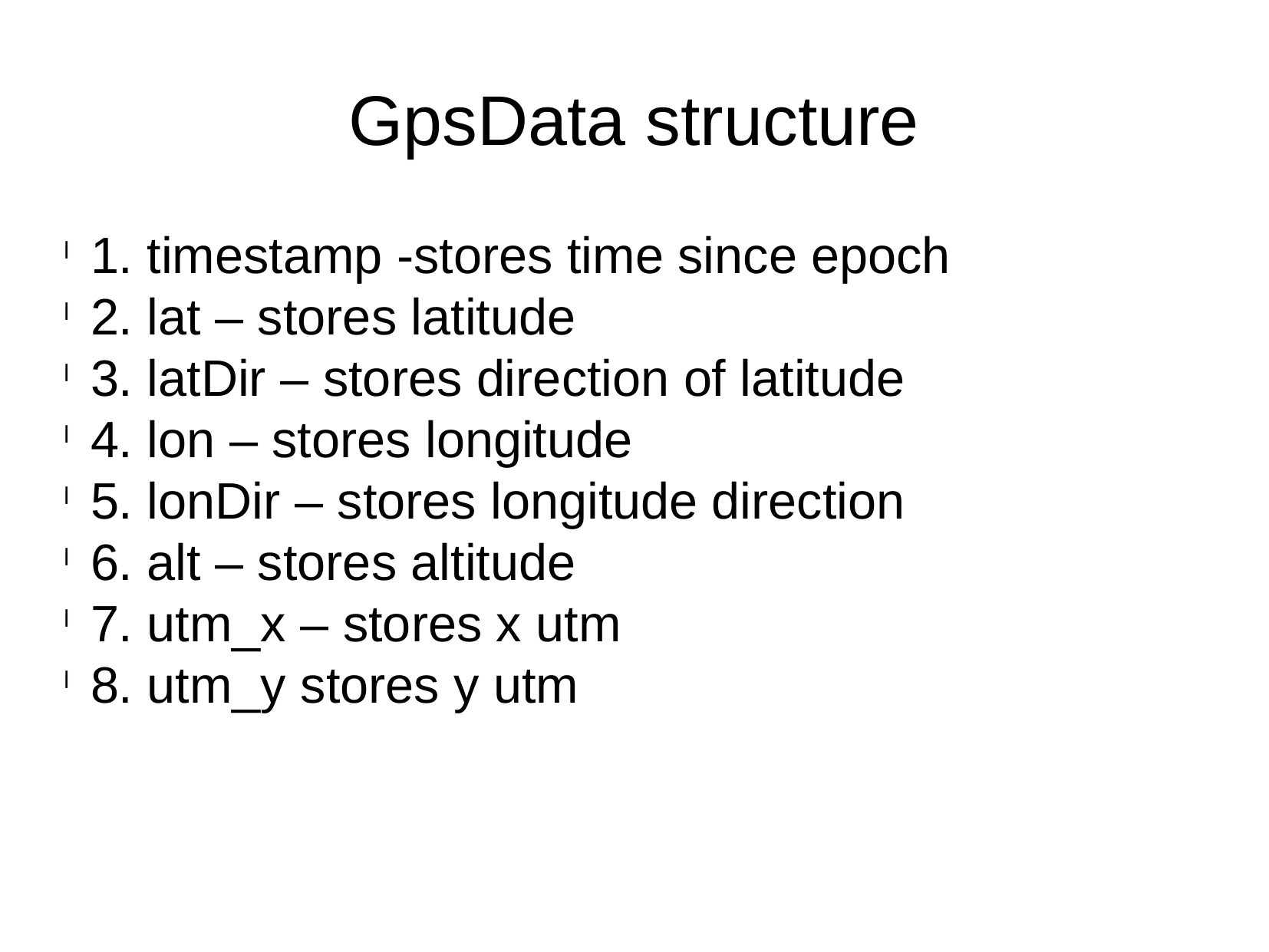

GpsData structure
1. timestamp -stores time since epoch
2. lat – stores latitude
3. latDir – stores direction of latitude
4. lon – stores longitude
5. lonDir – stores longitude direction
6. alt – stores altitude
7. utm_x – stores x utm
8. utm_y stores y utm